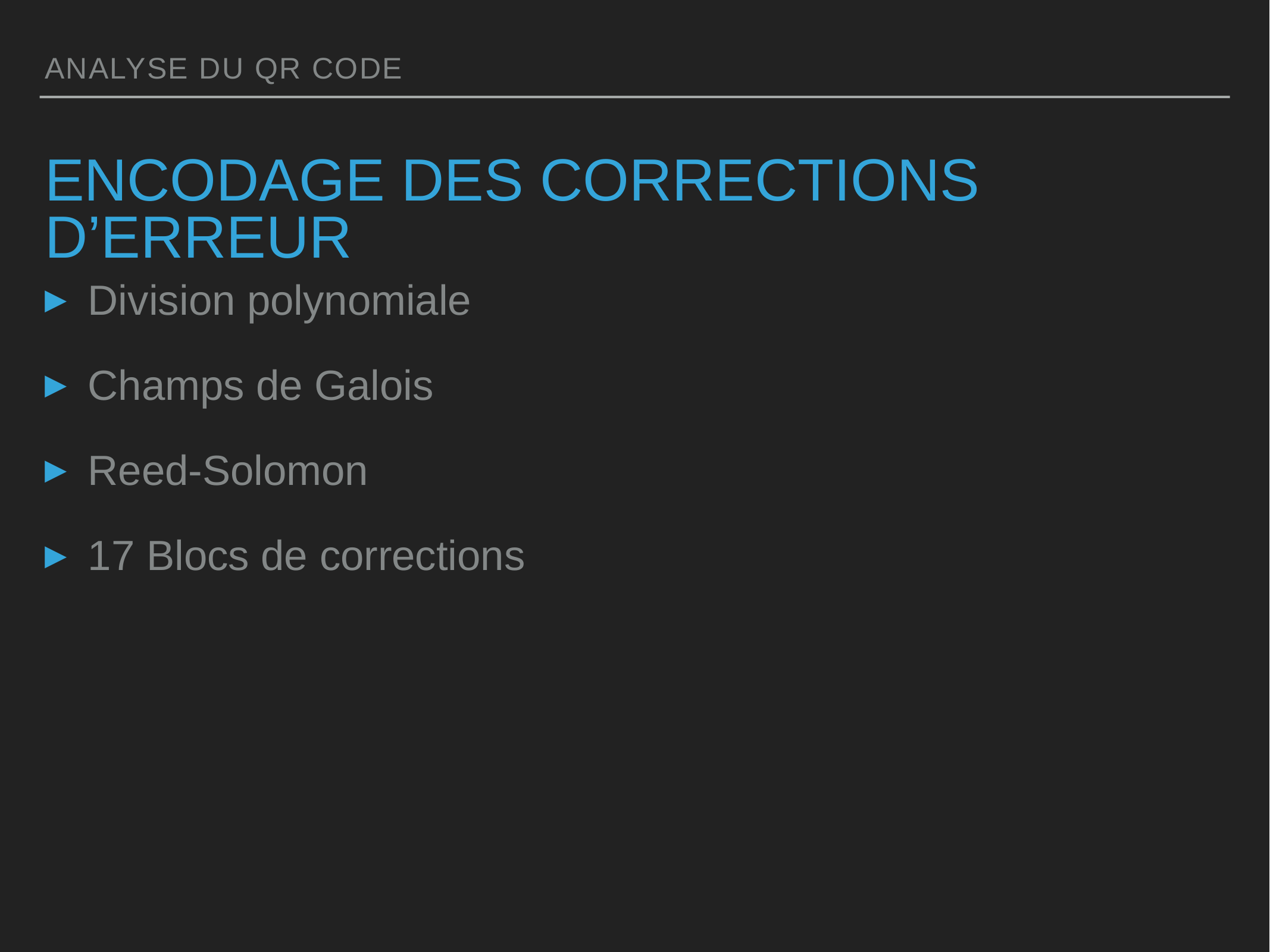

analyse du qr code
# encodage des corrections d’erreur
Division polynomiale
Champs de Galois
Reed-Solomon
17 Blocs de corrections